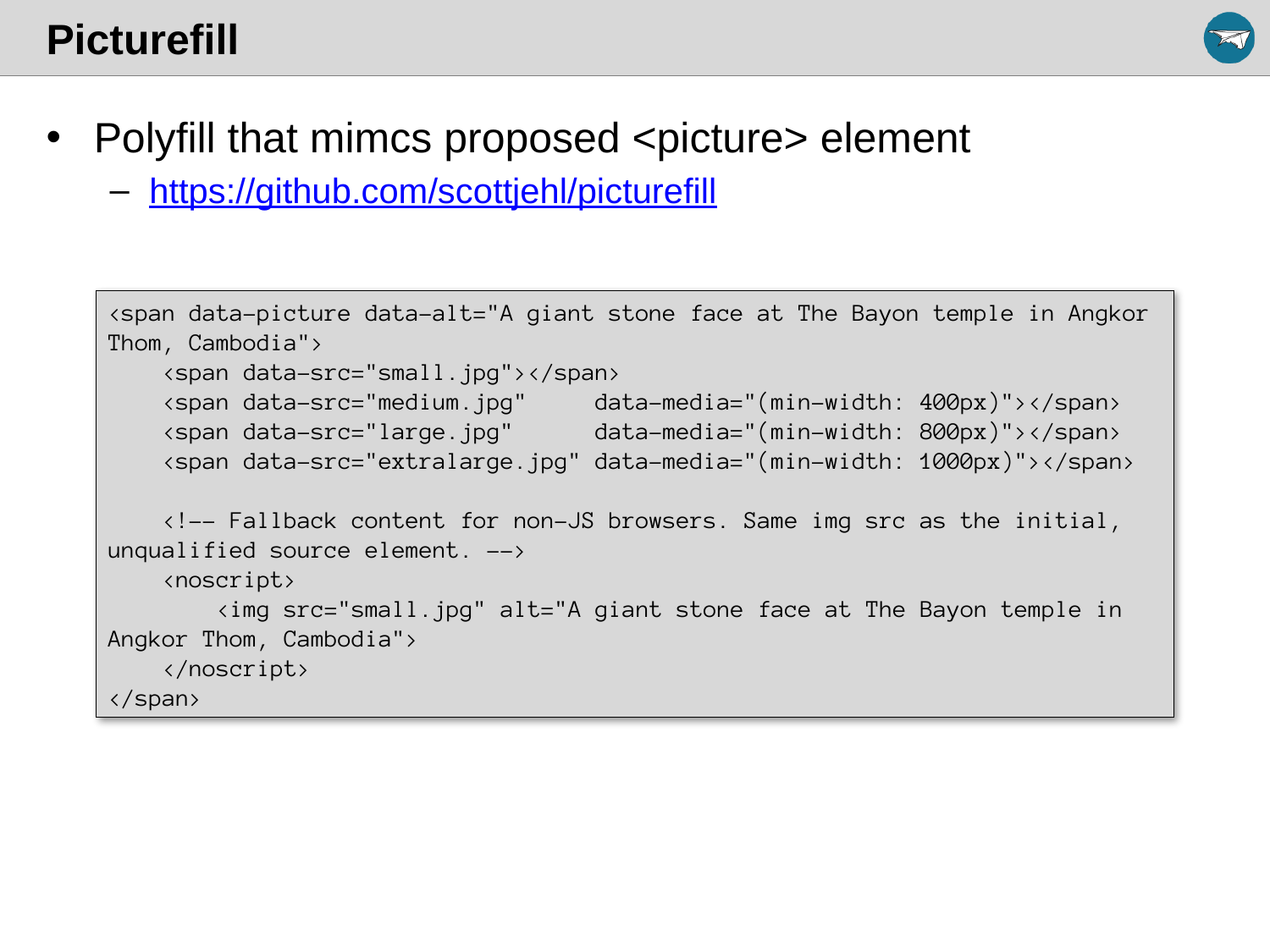

# Picturefill
Polyfill that mimcs proposed <picture> element
https://github.com/scottjehl/picturefill
<span data-picture data-alt="A giant stone face at The Bayon temple in Angkor Thom, Cambodia">
    <span data-src="small.jpg"></span>
    <span data-src="medium.jpg"     data-media="(min-width: 400px)"></span>
    <span data-src="large.jpg"      data-media="(min-width: 800px)"></span>
    <span data-src="extralarge.jpg" data-media="(min-width: 1000px)"></span>

    <!-- Fallback content for non-JS browsers. Same img src as the initial, unqualified source element. -->
    <noscript>
        <img src="small.jpg" alt="A giant stone face at The Bayon temple in Angkor Thom, Cambodia">
    </noscript>
</span>